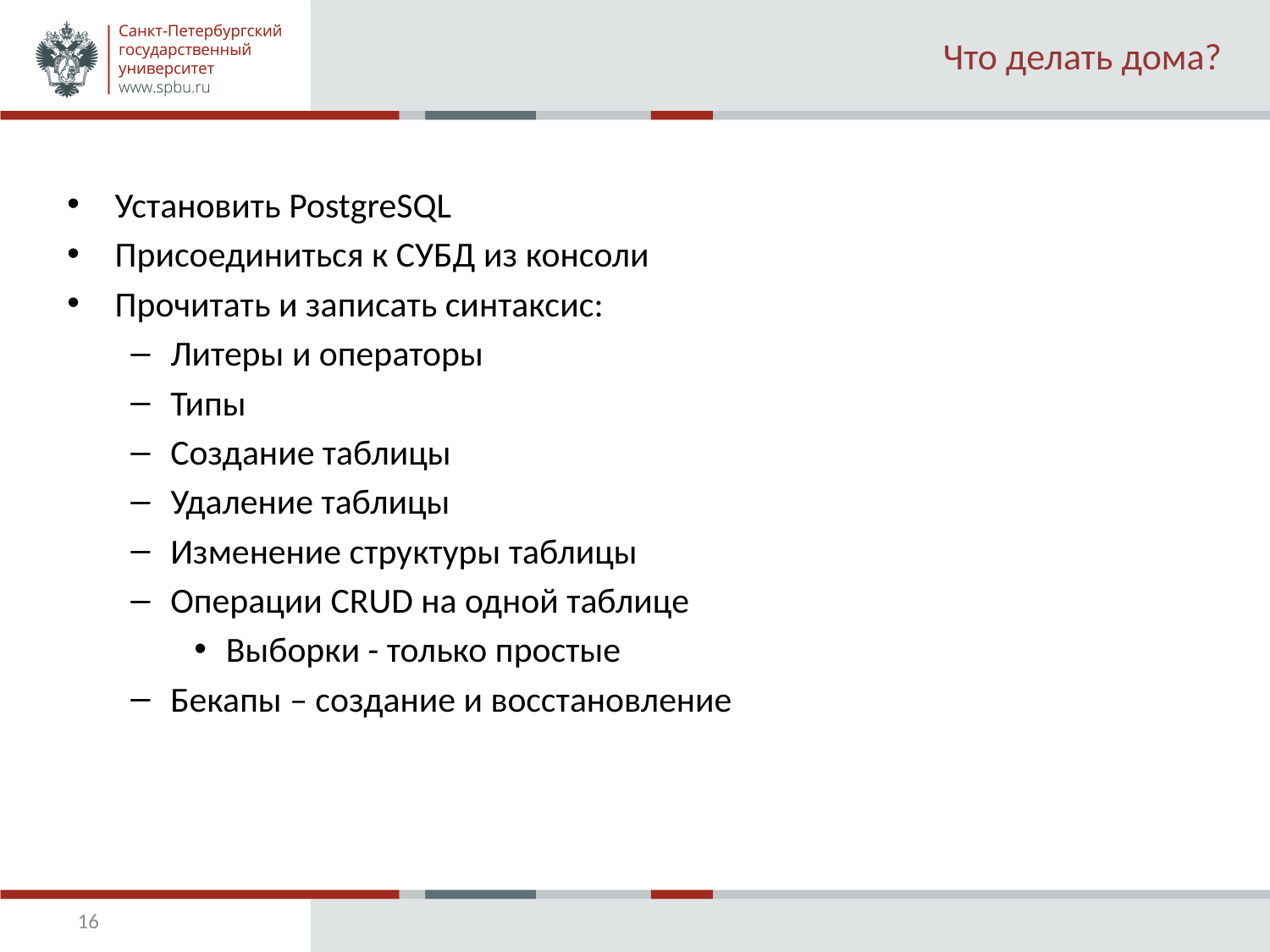

# Что делать дома?
Установить PostgreSQL
Присоединиться к СУБД из консоли
Прочитать и записать синтаксис:
Литеры и операторы
Типы
Создание таблицы
Удаление таблицы
Изменение структуры таблицы
Операции CRUD на одной таблице
Выборки - только простые
Бекапы – создание и восстановление
16